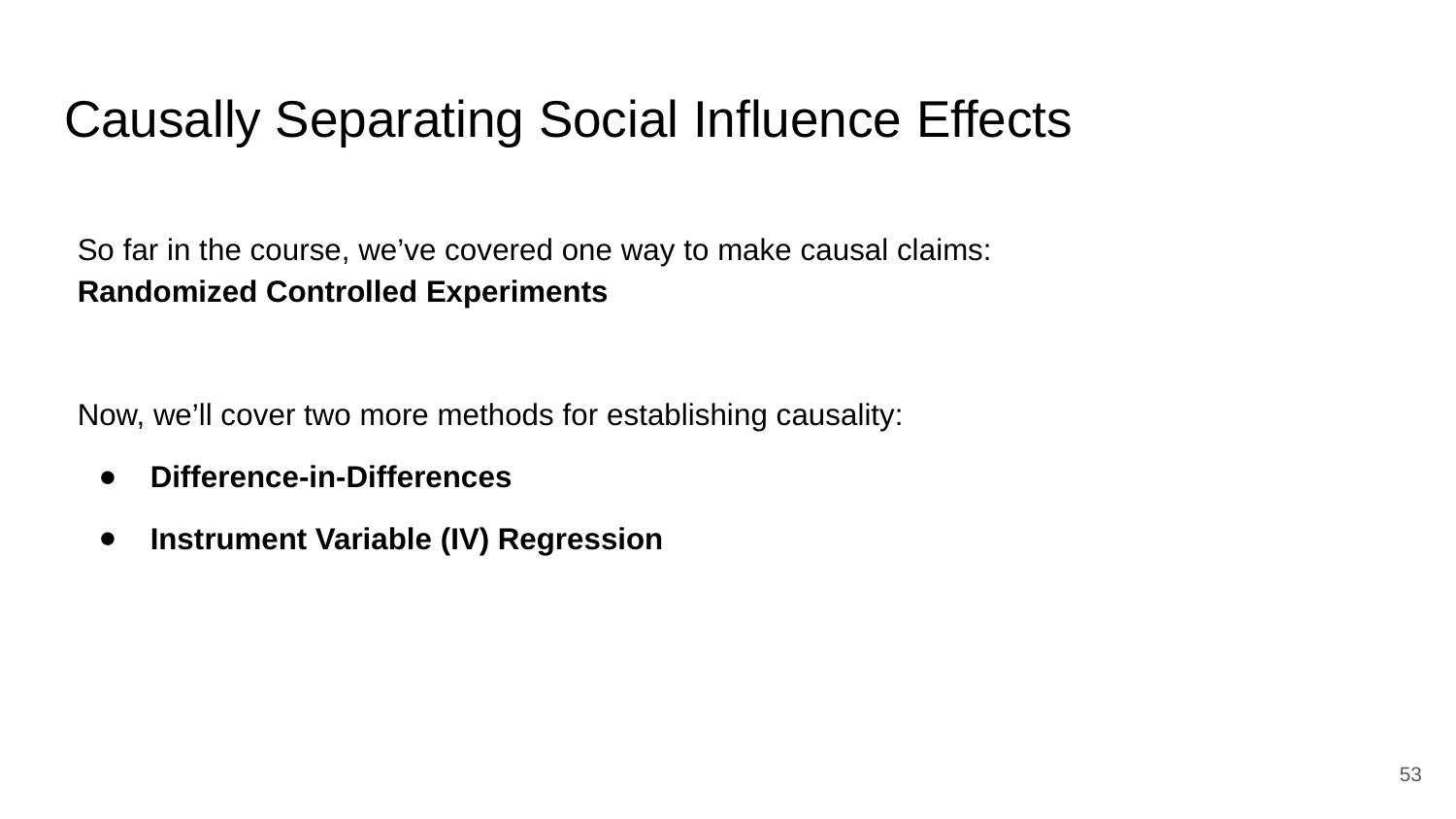

Causally Separating Social Influence Effects
So far in the course, we’ve covered one way to make causal claims: Randomized Controlled Experiments

Now, we’ll cover two more methods for establishing causality:
Difference-in-Differences
Instrument Variable (IV) Regression
53